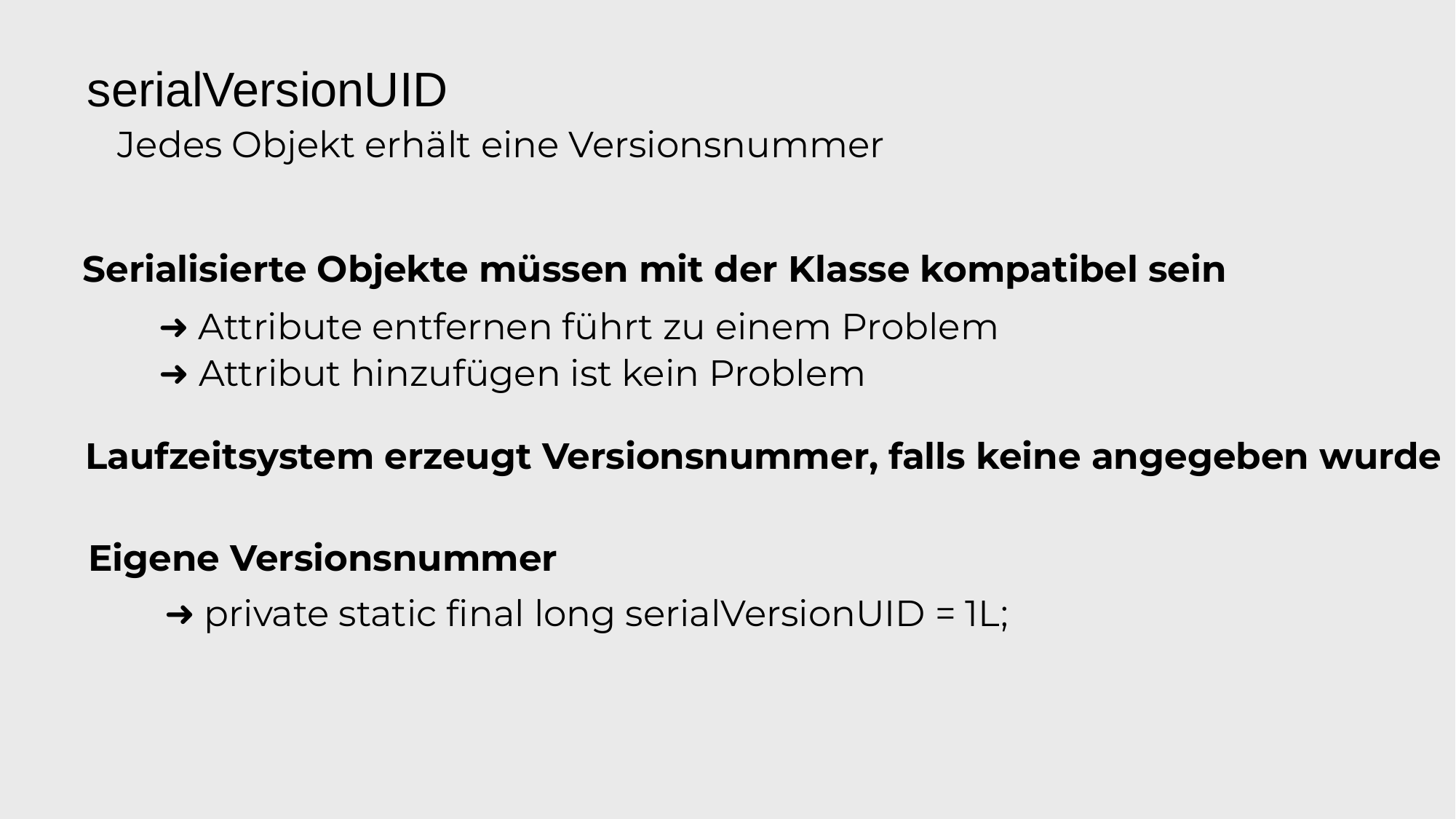

serialVersionUID
Jedes Objekt erhält eine Versionsnummer
Serialisierte Objekte müssen mit der Klasse kompatibel sein
➜ Attribute entfernen führt zu einem Problem
➜ Attribut hinzufügen ist kein Problem
Laufzeitsystem erzeugt Versionsnummer, falls keine angegeben wurde
Eigene Versionsnummer
➜ private static final long serialVersionUID = 1L;